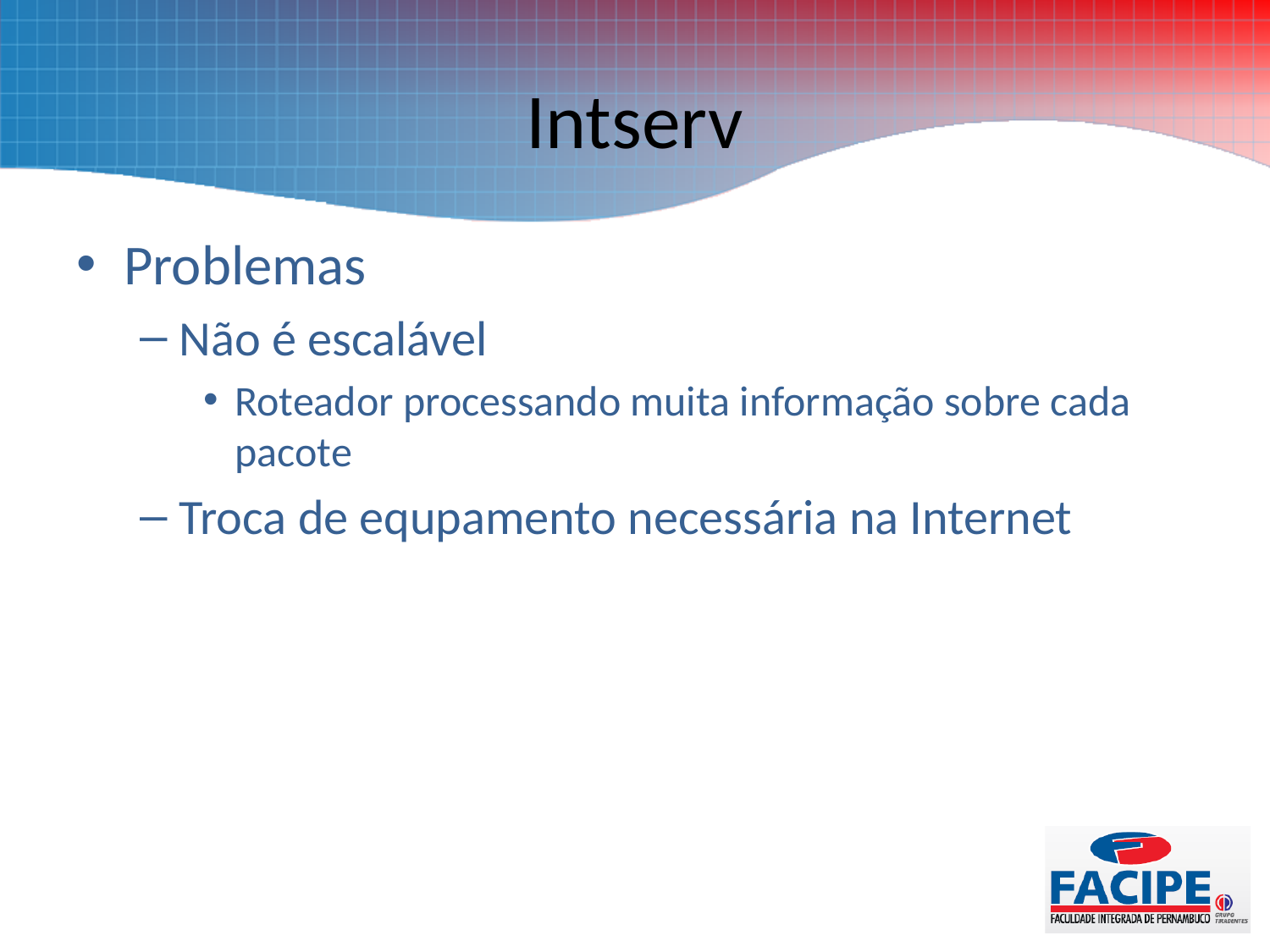

# Intserv
Problemas
Não é escalável
Roteador processando muita informação sobre cada pacote
Troca de equpamento necessária na Internet